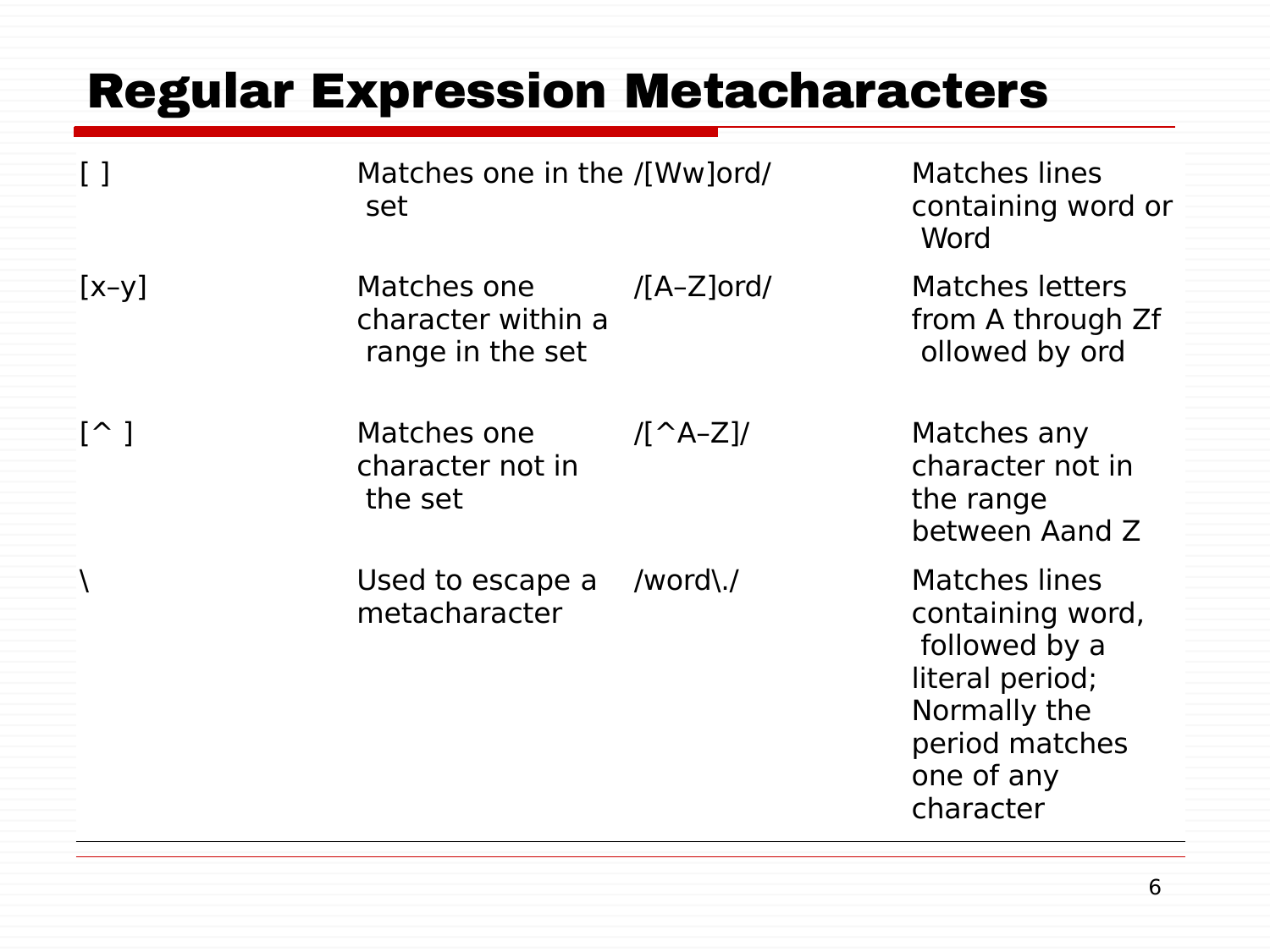

# Regular Expression Metacharacters

| [ ] | Matches one in the set | /[Ww]ord/ | Matches lines containing word or Word |
| --- | --- | --- | --- |
| [x–y] | Matches one character within a range in the set | /[A–Z]ord/ | Matches letters from A through Zf ollowed by ord |
| [^ ] | Matches one character not in the set | /[^A–Z]/ | Matches any character not in the range between Aand Z |
| \ | Used to escape a metacharacter | /word\./ | Matches lines containing word, followed by a literal period; Normally the period matches one of any character |
|  |  |  |  |
6